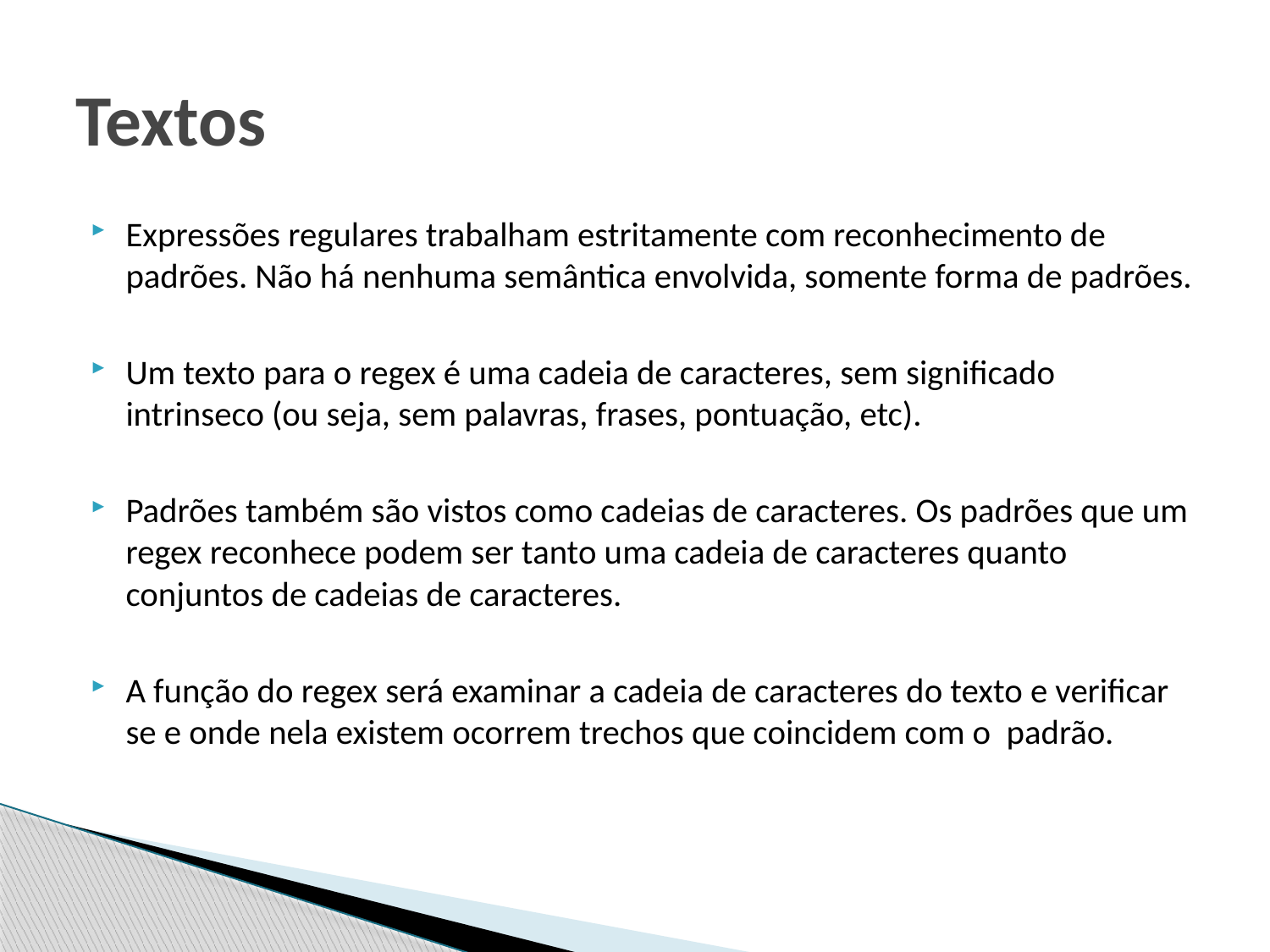

# Textos
Expressões regulares trabalham estritamente com reconhecimento de padrões. Não há nenhuma semântica envolvida, somente forma de padrões.

Um texto para o regex é uma cadeia de caracteres, sem significado intrinseco (ou seja, sem palavras, frases, pontuação, etc).

Padrões também são vistos como cadeias de caracteres. Os padrões que um regex reconhece podem ser tanto uma cadeia de caracteres quanto conjuntos de cadeias de caracteres.

A função do regex será examinar a cadeia de caracteres do texto e verificar se e onde nela existem ocorrem trechos que coincidem com o  padrão.